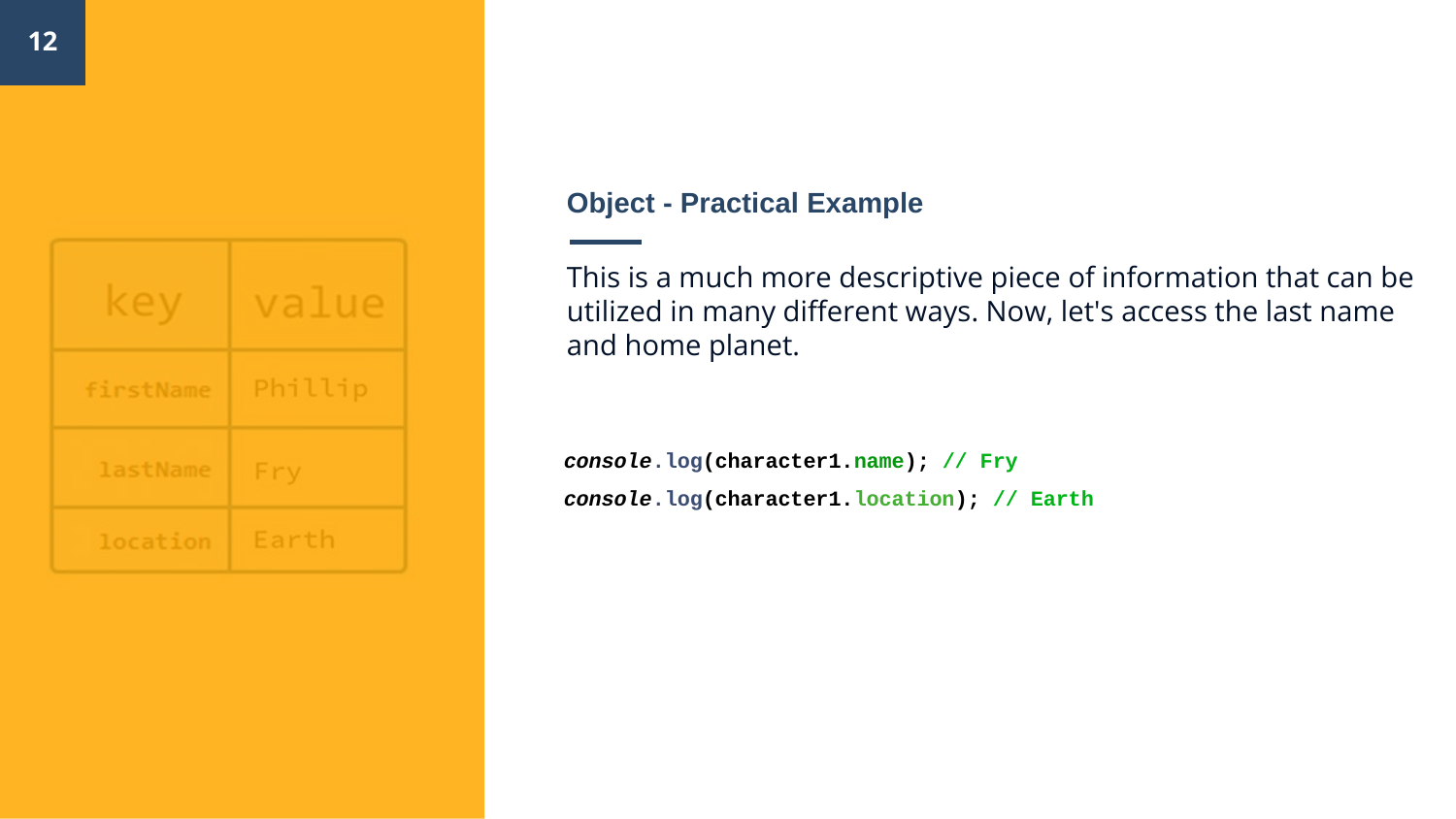

12
# Object - Practical Example
This is a much more descriptive piece of information that can be utilized in many different ways. Now, let's access the last name and home planet.
console.log(character1.name); // Fry
console.log(character1.location); // Earth